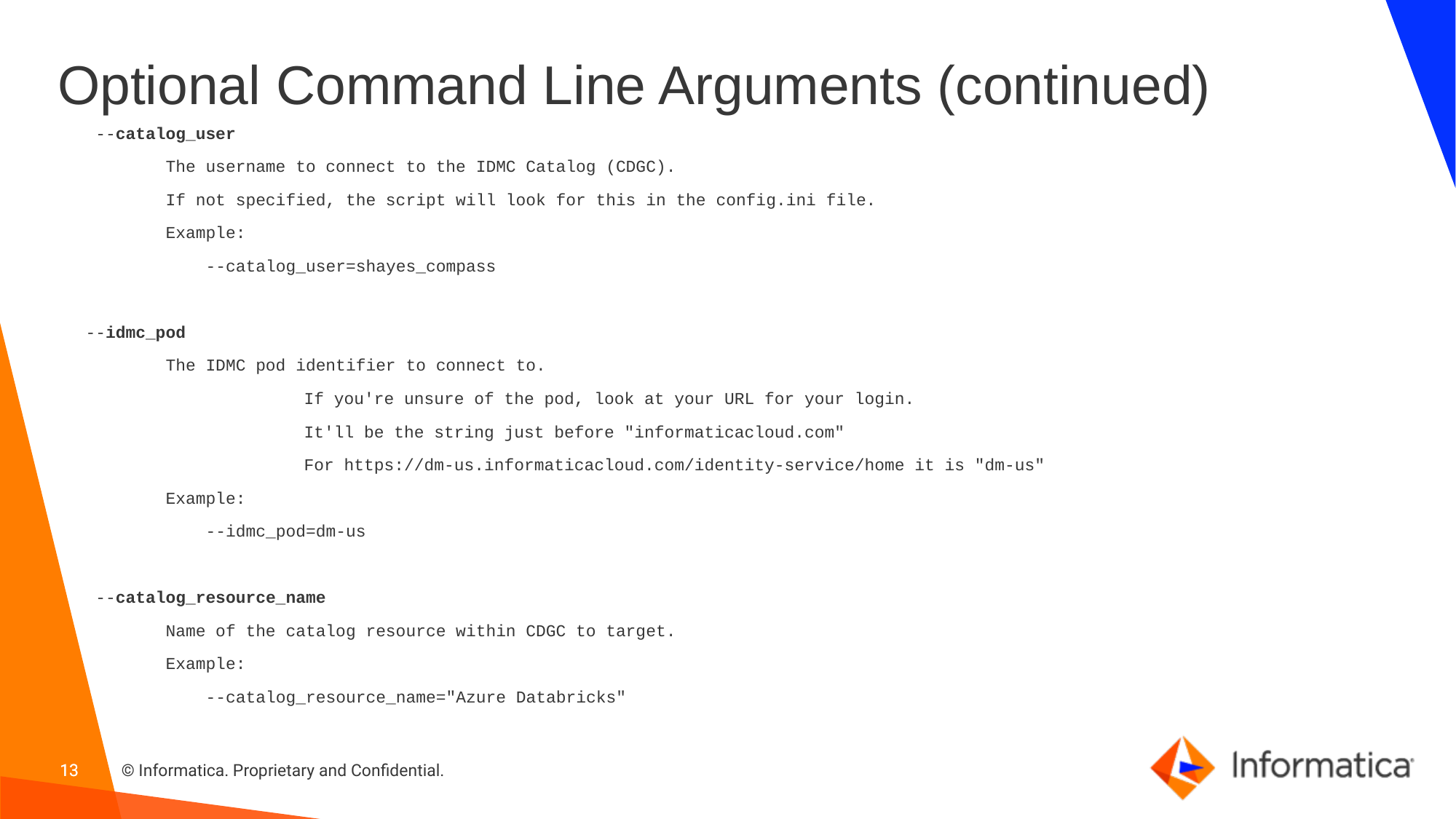

# Optional Command Line Arguments (continued)
 --catalog_user
        The username to connect to the IDMC Catalog (CDGC).
        If not specified, the script will look for this in the config.ini file.
        Example:
            --catalog_user=shayes_compass

--idmc_pod
        The IDMC pod identifier to connect to.
		If you're unsure of the pod, look at your URL for your login.
		It'll be the string just before "informaticacloud.com"
		For https://dm-us.informaticacloud.com/identity-service/home it is "dm-us"
        Example:
            --idmc_pod=dm-us

 --catalog_resource_name
        Name of the catalog resource within CDGC to target.
        Example:
            --catalog_resource_name="Azure Databricks"